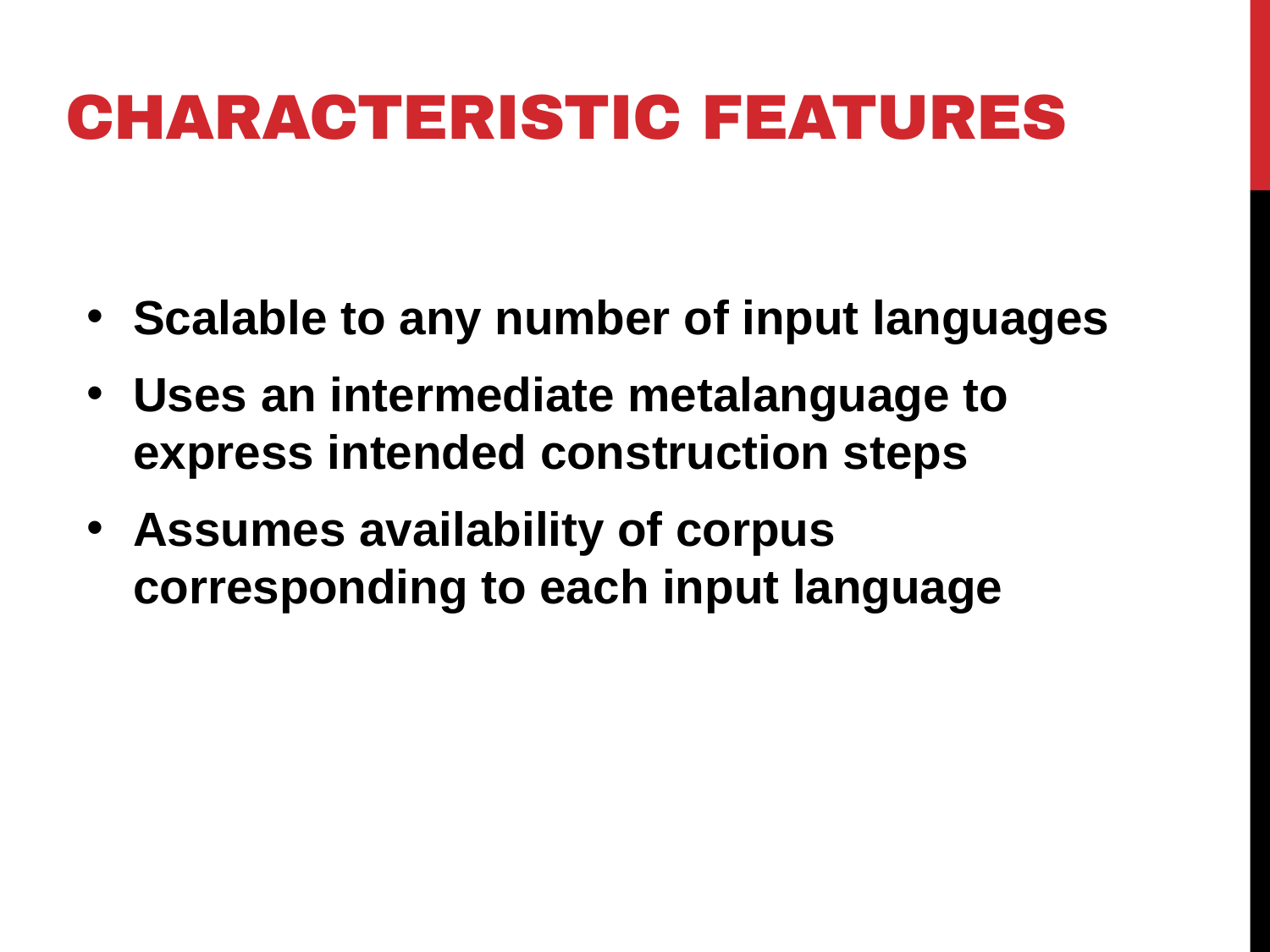

# Characteristic features
Scalable to any number of input languages
Uses an intermediate metalanguage to express intended construction steps
Assumes availability of corpus corresponding to each input language